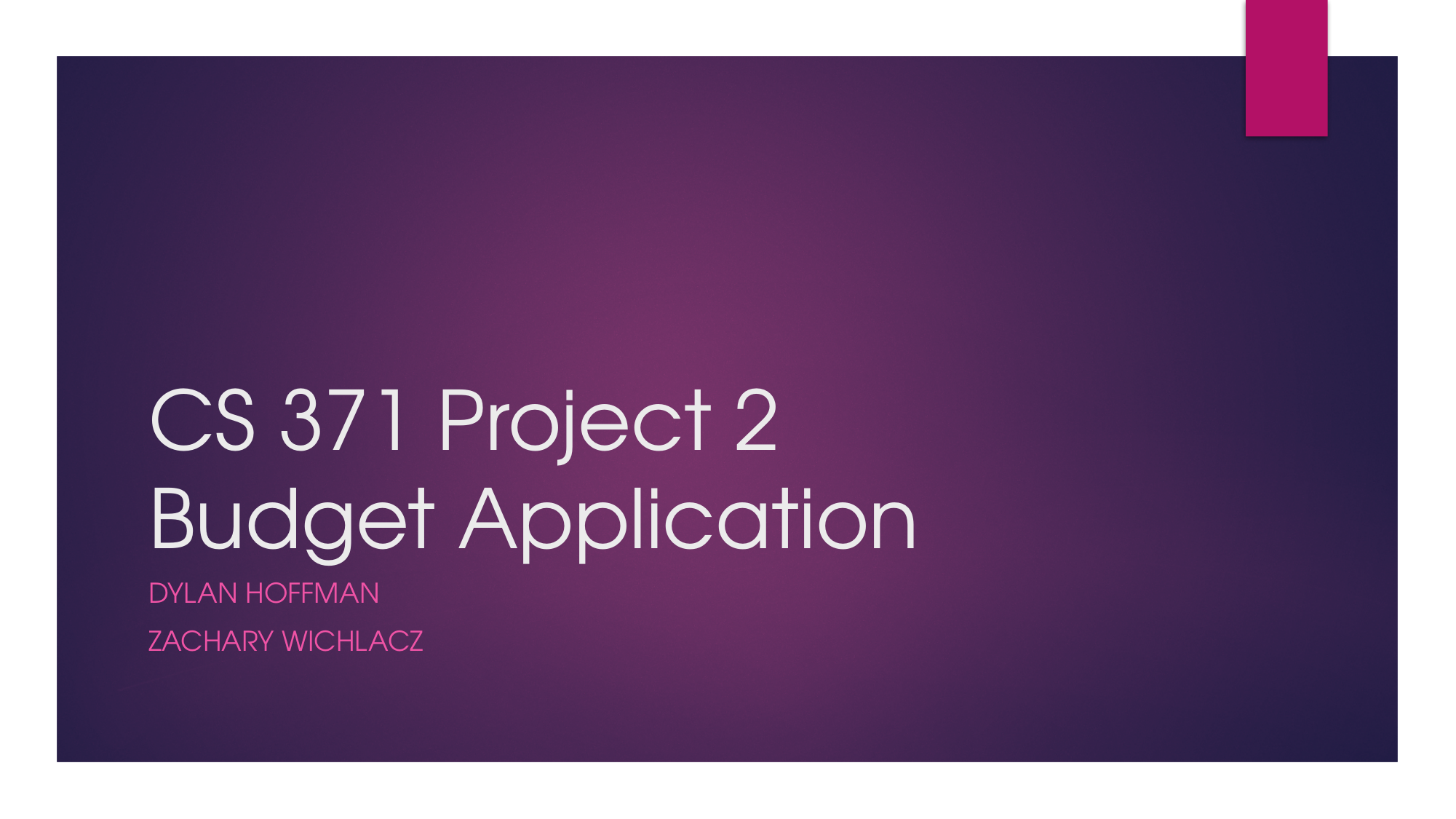

# CS 371 Project 2 Budget Application
Dylan Hoffman
Zachary Wichlacz